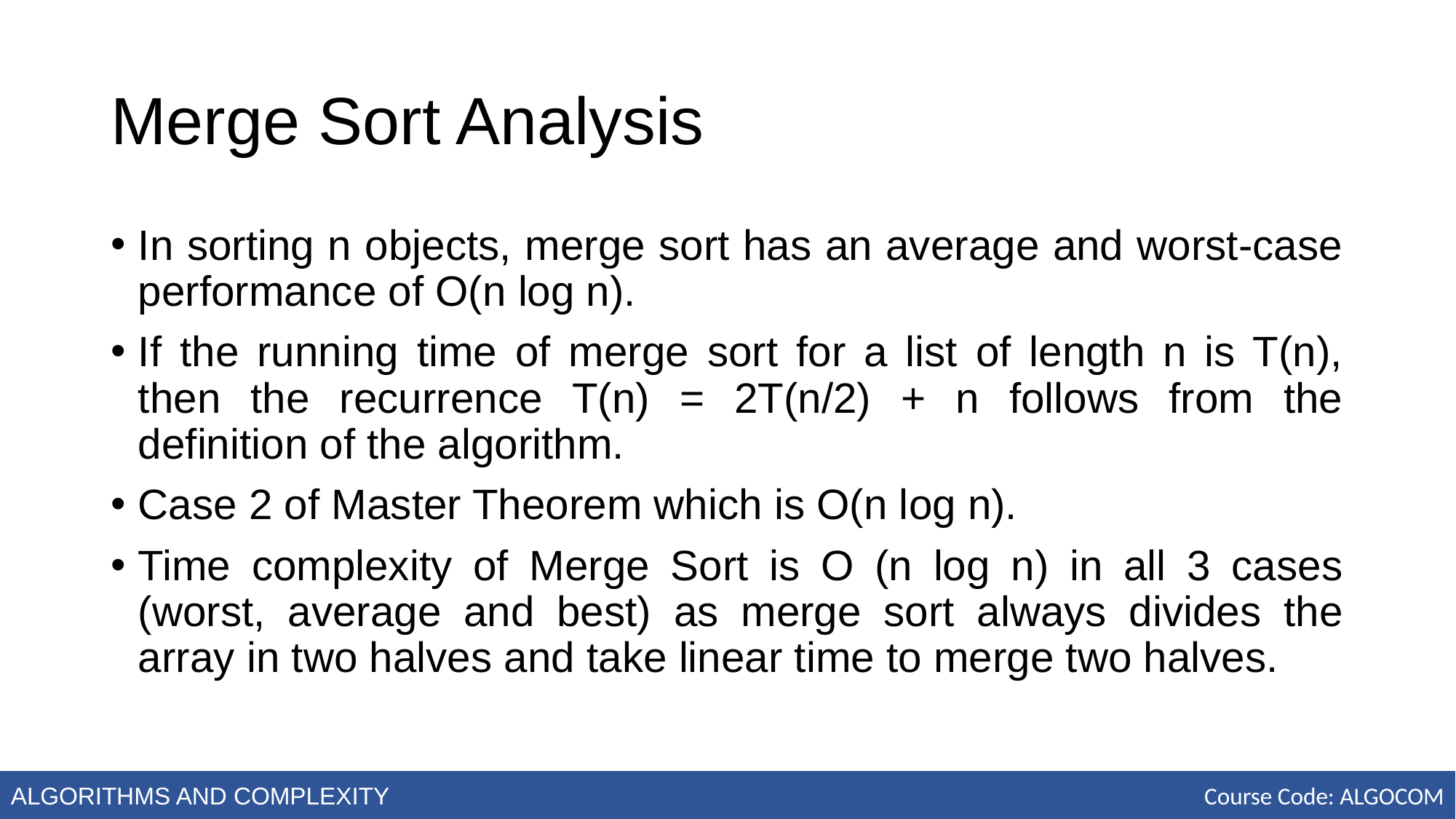

# Merge Sort Analysis
In sorting n objects, merge sort has an average and worst-case performance of O(n log n).
If the running time of merge sort for a list of length n is T(n), then the recurrence T(n) = 2T(n/2) + n follows from the definition of the algorithm.
Case 2 of Master Theorem which is O(n log n).
Time complexity of Merge Sort is O (n log n) in all 3 cases (worst, average and best) as merge sort always divides the array in two halves and take linear time to merge two halves.

ALGORITHMS AND COMPLEXITY
Course Code: ALGOCOM